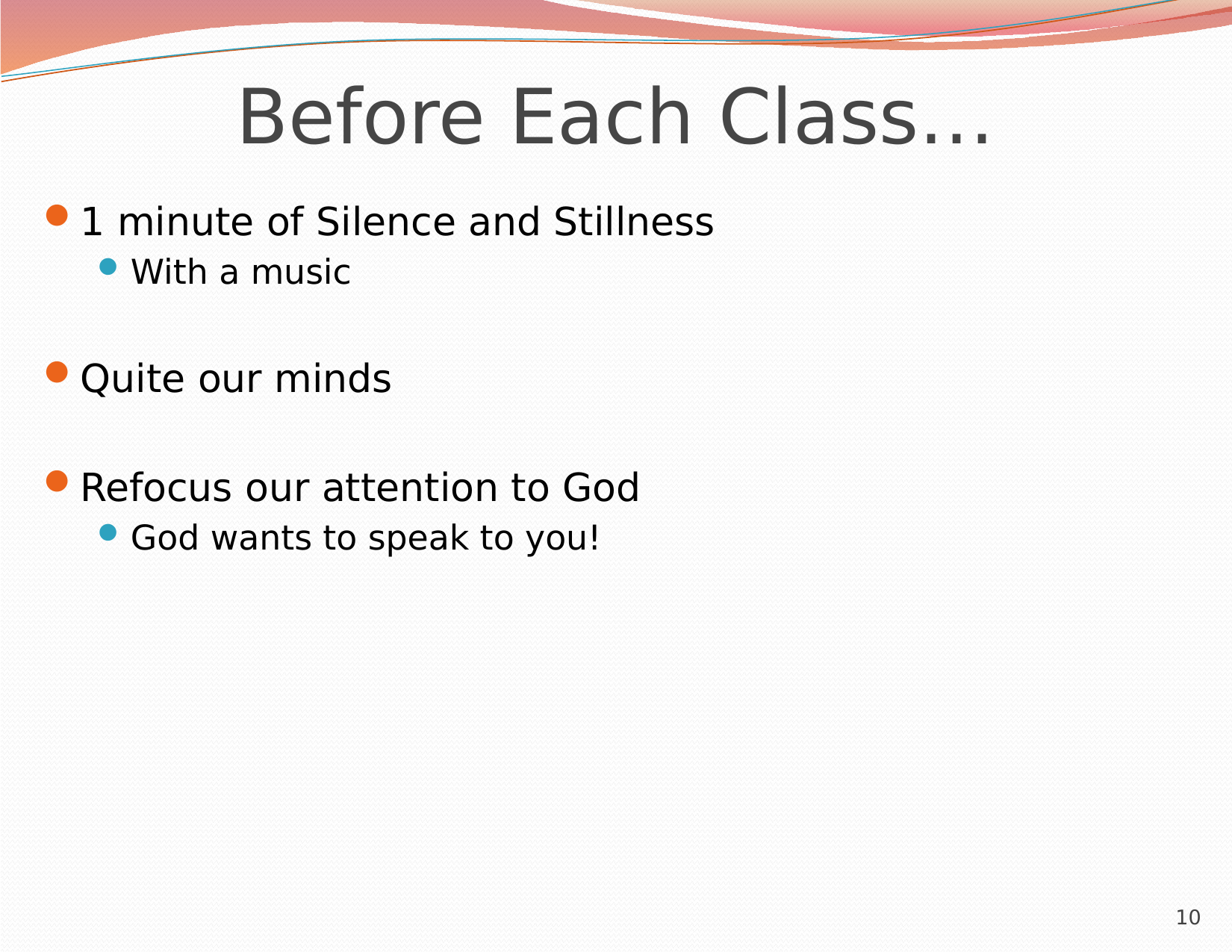

# Before Each Class…
1 minute of Silence and Stillness
With a music

Quite our minds

Refocus our attention to God
God wants to speak to you!